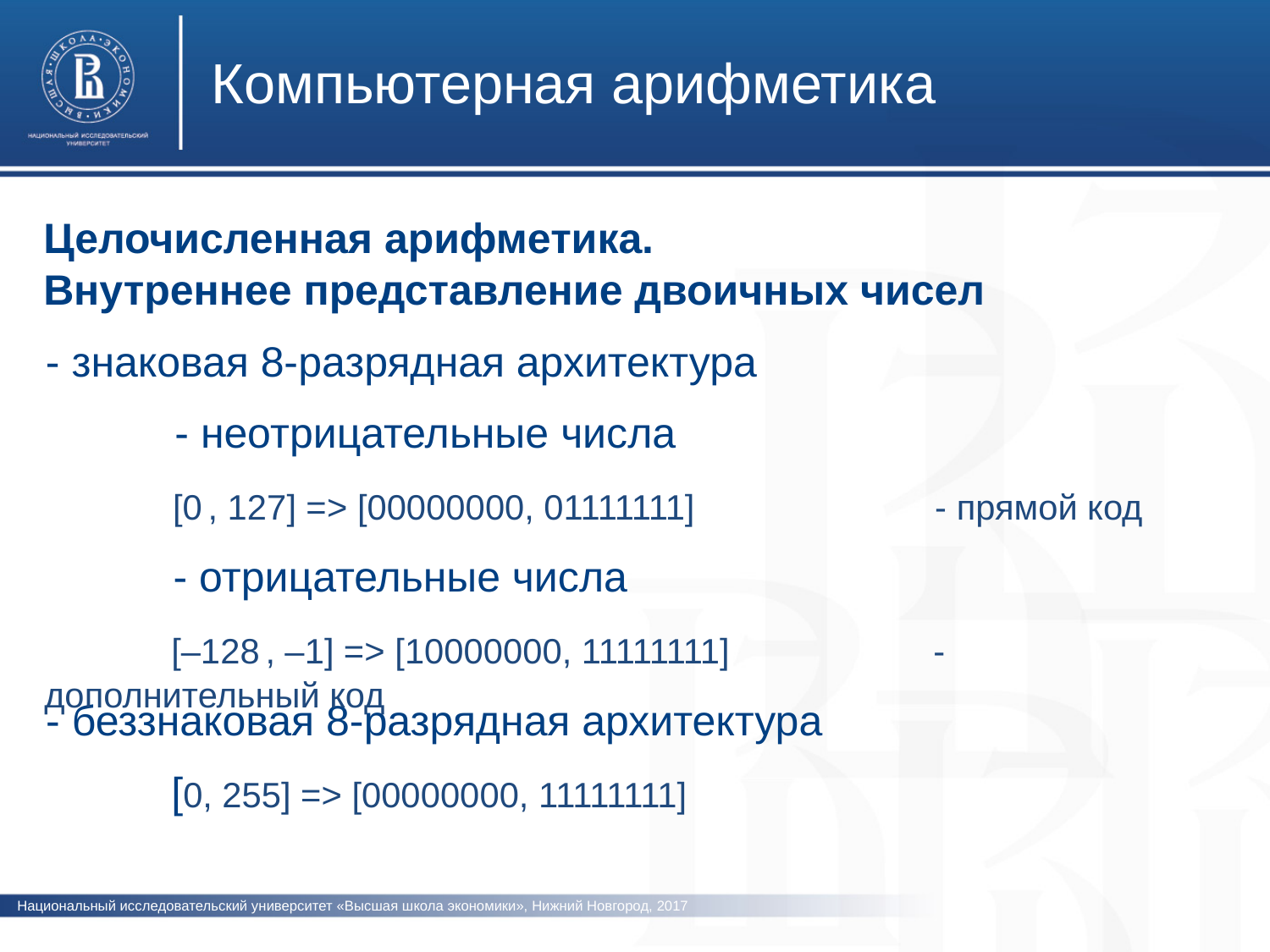

Компьютерная арифметика
Целочисленная арифметика.
Внутреннее представление двоичных чисел
- знаковая 8-разрядная архитектура
	- неотрицательные числа
	[0 , 127] => [00000000, 01111111]		- прямой код
	- отрицательные числа
	[–128 , –1] => [10000000, 11111111]		- дополнительный код
- беззнаковая 8-разрядная архитектура
	[0, 255] => [00000000, 11111111]
Национальный исследовательский университет «Высшая школа экономики», Нижний Новгород, 2017